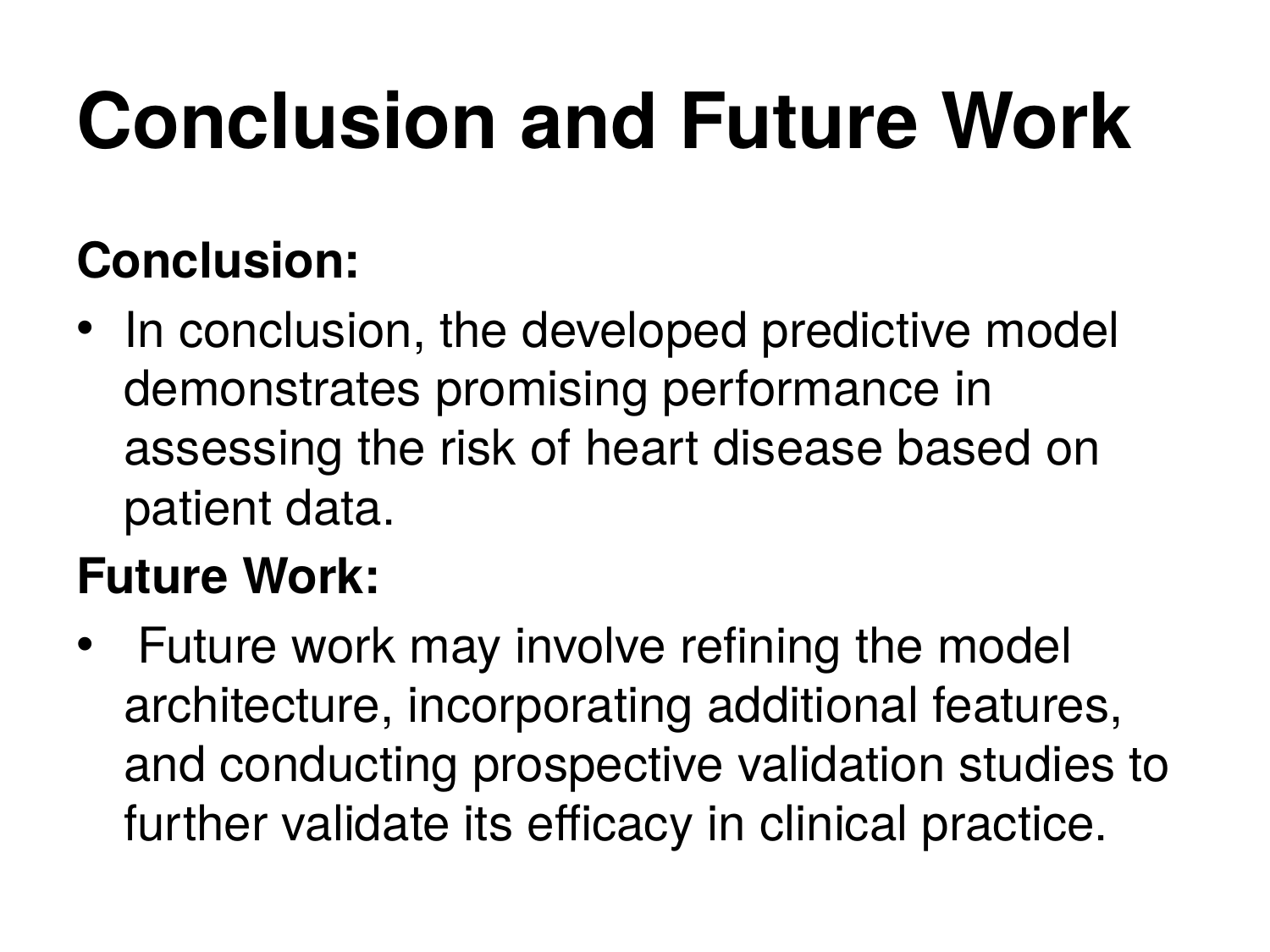

# Conclusion and Future Work
Conclusion:
In conclusion, the developed predictive model demonstrates promising performance in assessing the risk of heart disease based on patient data.
Future Work:
 Future work may involve refining the model architecture, incorporating additional features, and conducting prospective validation studies to further validate its efficacy in clinical practice.